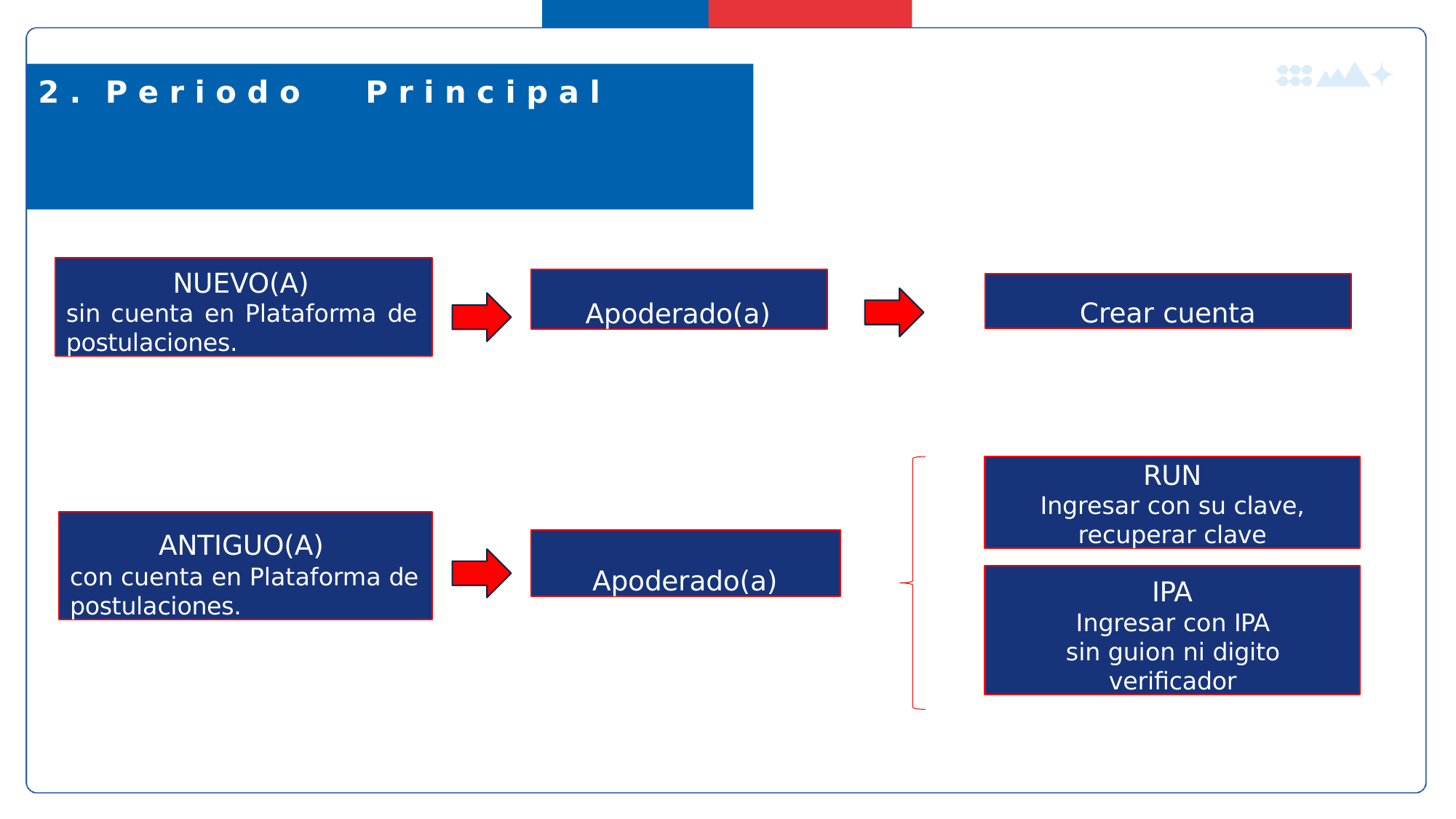

# 2 .	P e r i o d o	P r i n c i p a l
2.4. Plataforma de Postulación

NUEVO(A)
sin cuenta en Plataforma de postulaciones.
Apoderado(a)
Crear cuenta
RUN
Ingresar con su clave,
recuperar clave
ANTIGUO(A)
con cuenta en Plataforma de postulaciones.

Apoderado(a)
IPA
Ingresar con IPA sin guion ni digito verificador